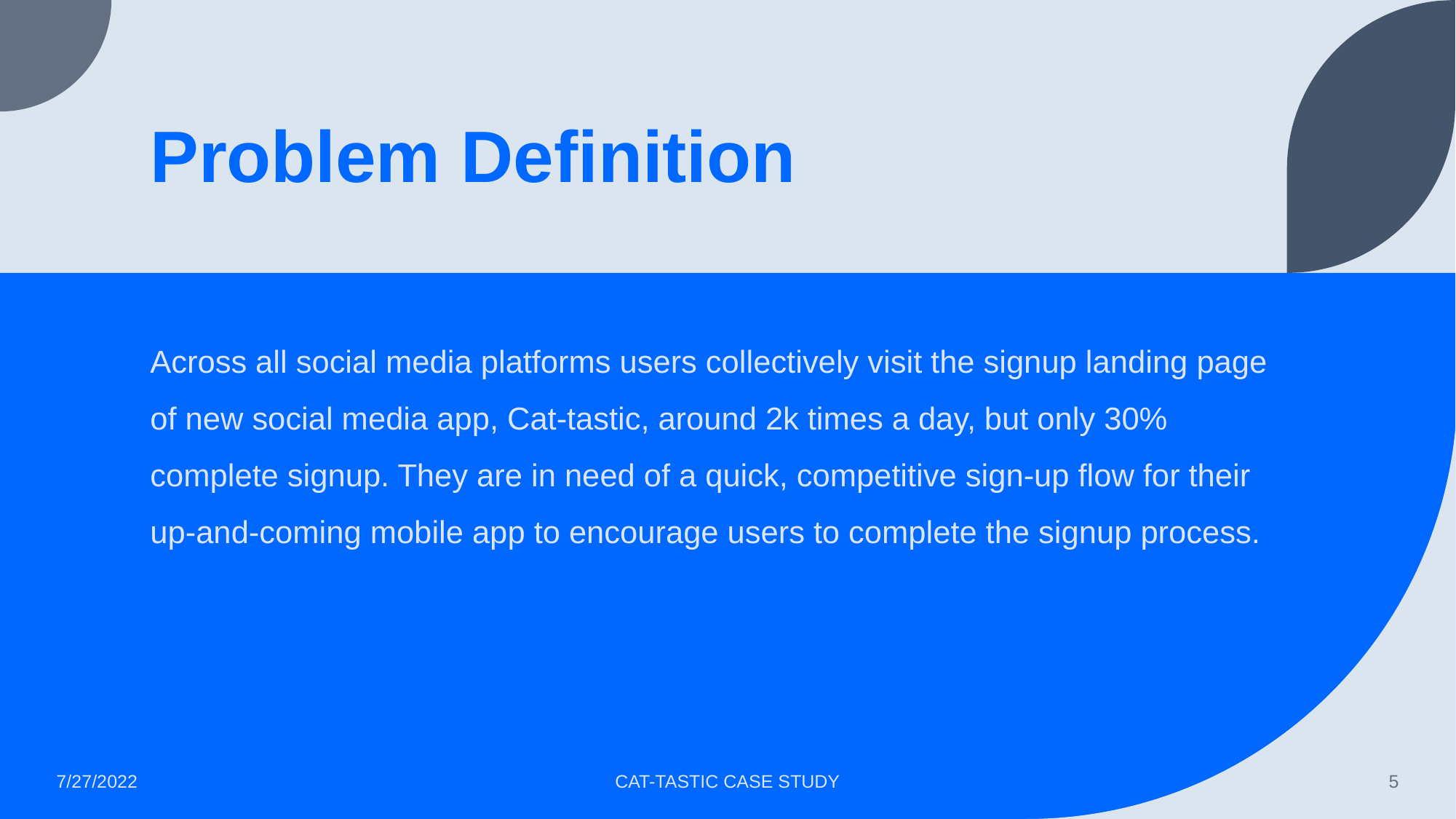

# Problem Definition
Across all social media platforms users collectively visit the signup landing page of new social media app, Cat-tastic, around 2k times a day, but only 30% complete signup. They are in need of a quick, competitive sign-up flow for their up-and-coming mobile app to encourage users to complete the signup process.

7/27/2022
CAT-TASTIC CASE STUDY
5